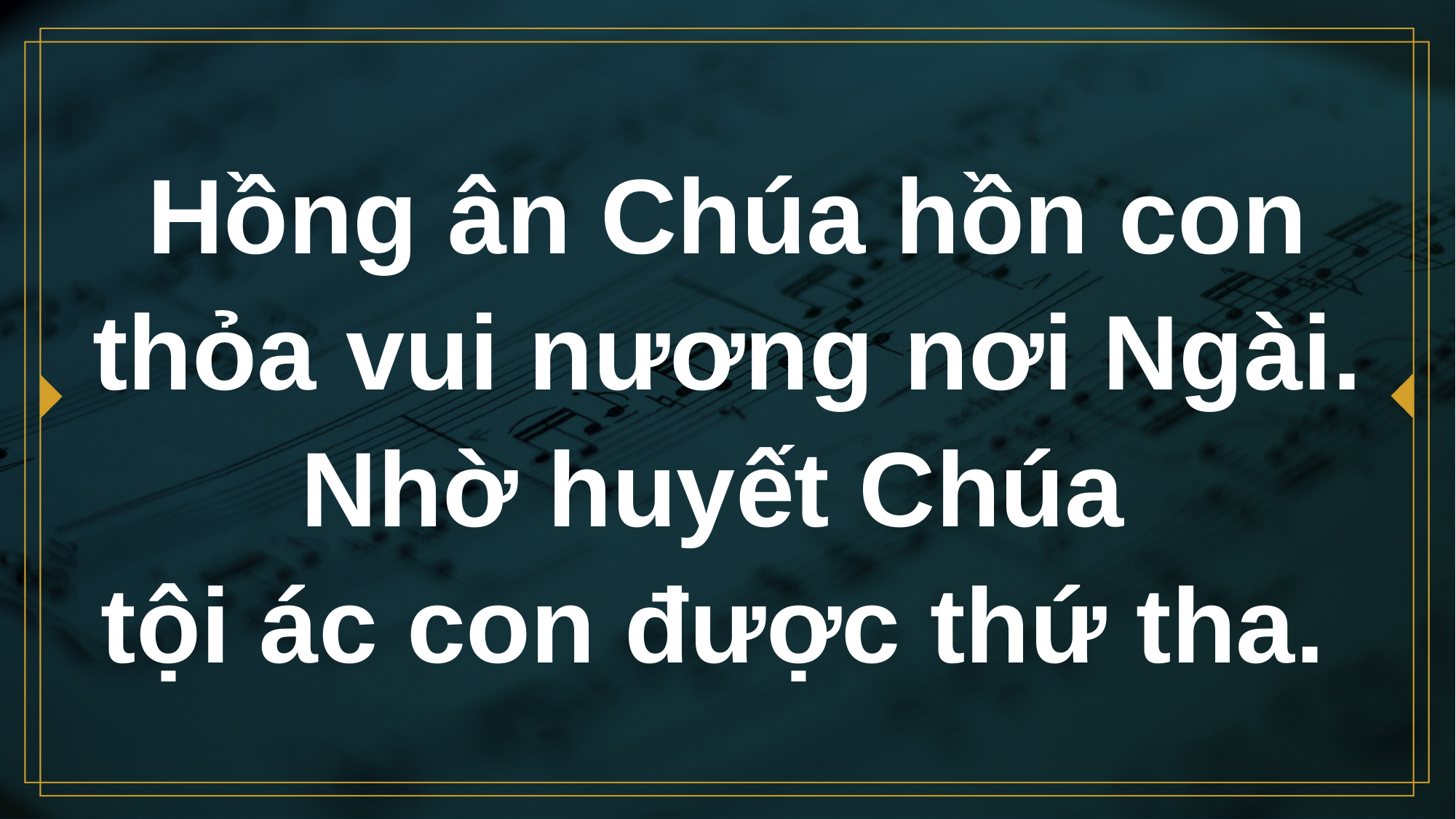

# Hồng ân Chúa hồn con thỏa vui nương nơi Ngài. Nhờ huyết Chúa tội ác con được thứ tha.